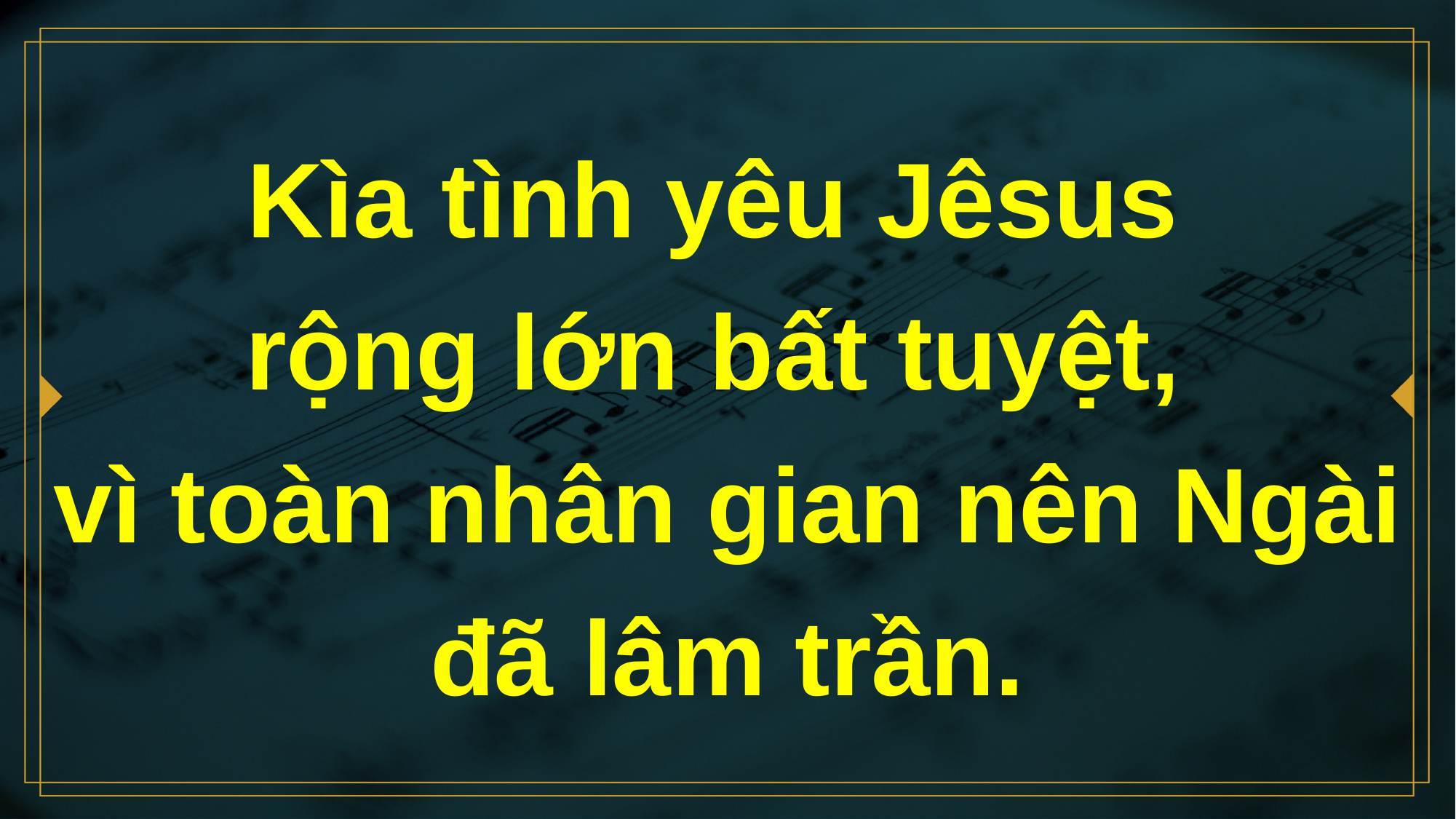

# Kìa tình yêu Jêsus rộng lớn bất tuyệt, vì toàn nhân gian nên Ngài đã lâm trần.